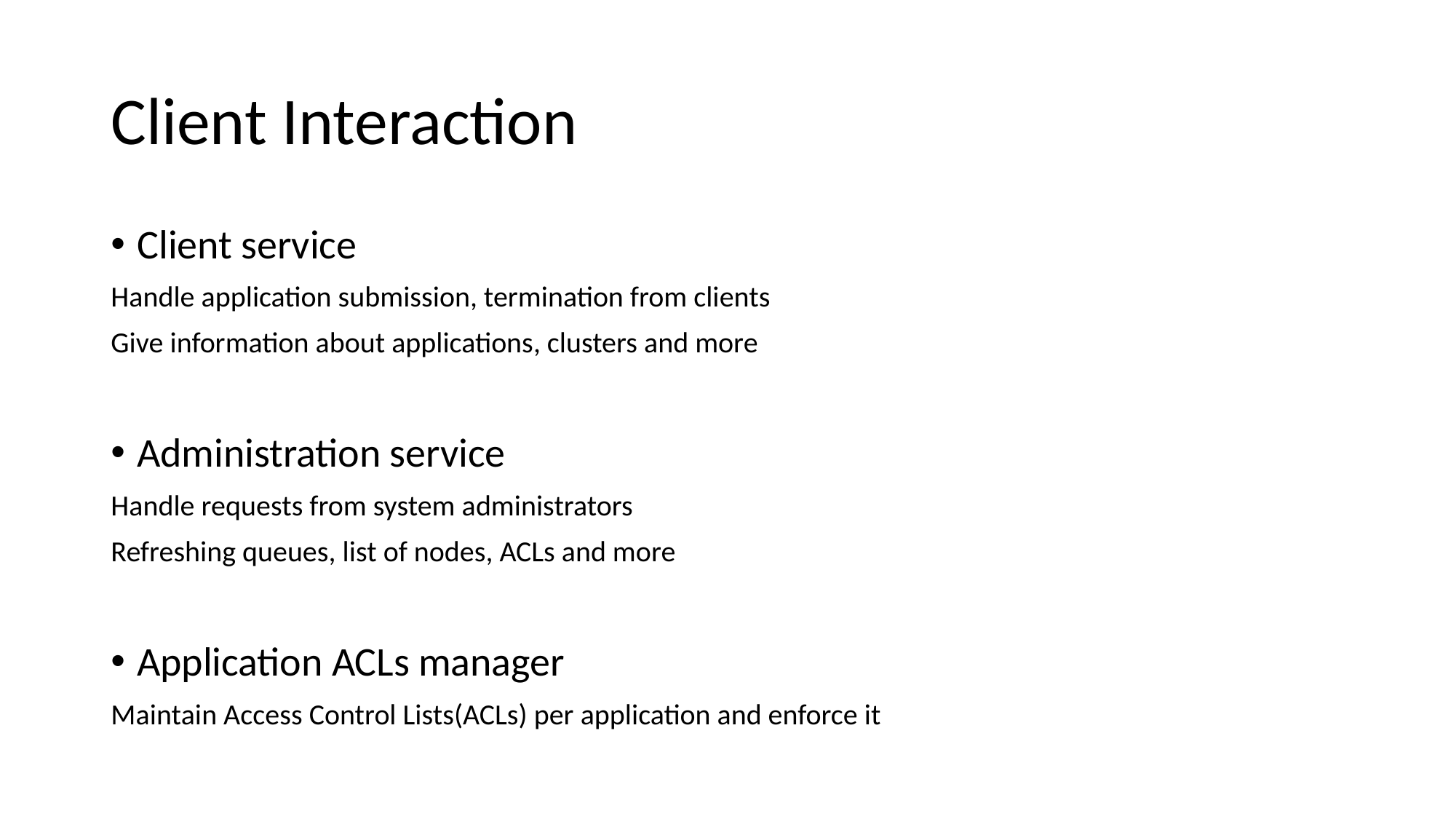

# Client Interaction
Client service
Handle application submission, termination from clients
Give information about applications, clusters and more

Administration service
Handle requests from system administrators
Refreshing queues, list of nodes, ACLs and more

Application ACLs manager
Maintain Access Control Lists(ACLs) per application and enforce it